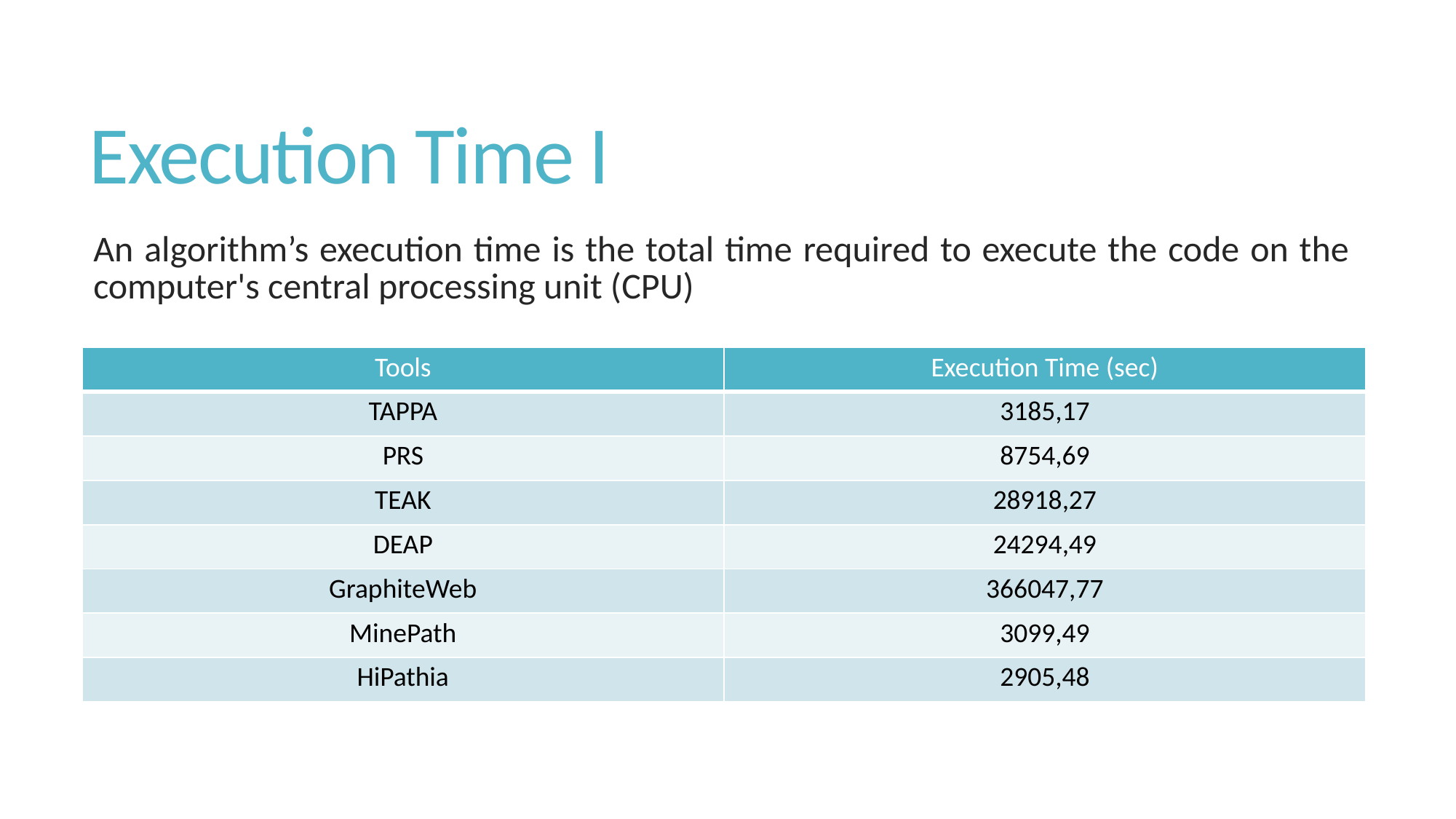

# Execution Time I
An algorithm’s execution time is the total time required to execute the code on the computer's central processing unit (CPU)
| Tools | Execution Time (sec) |
| --- | --- |
| TAPPA | 3185,17 |
| PRS | 8754,69 |
| TEAK | 28918,27 |
| DEAP | 24294,49 |
| GraphiteWeb | 366047,77 |
| MinePath | 3099,49 |
| HiPathia | 2905,48 |